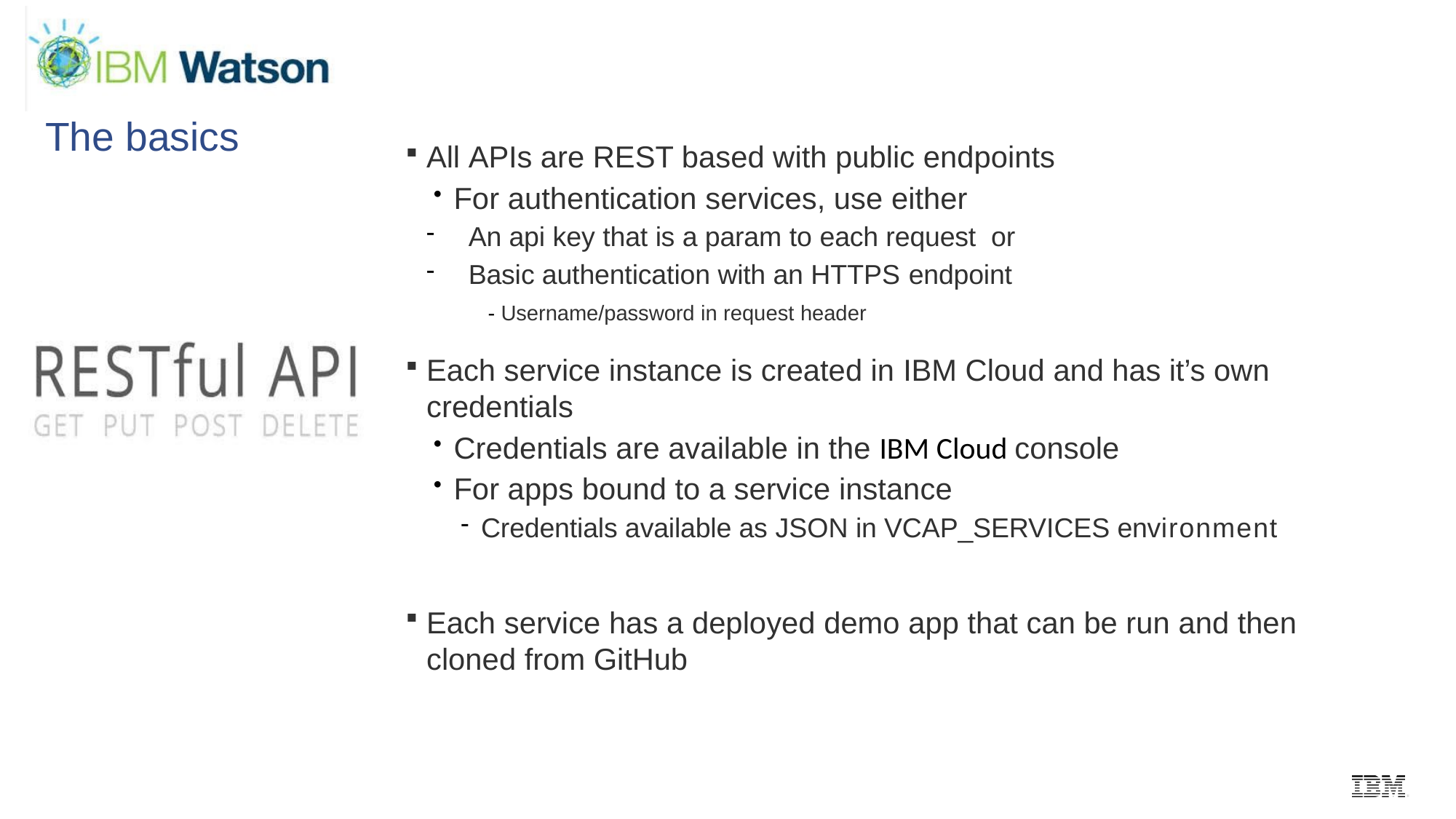

# The basics
All APIs are REST based with public endpoints
For authentication services, use either
 An api key that is a param to each request  or
 Basic authentication with an HTTPS endpoint
- Username/password in request header

Each service instance is created in IBM Cloud and has it’s own credentials
Credentials are available in the IBM Cloud console
For apps bound to a service instance
Credentials available as JSON in VCAP_SERVICES environment

Each service has a deployed demo app that can be run and then  cloned from GitHub